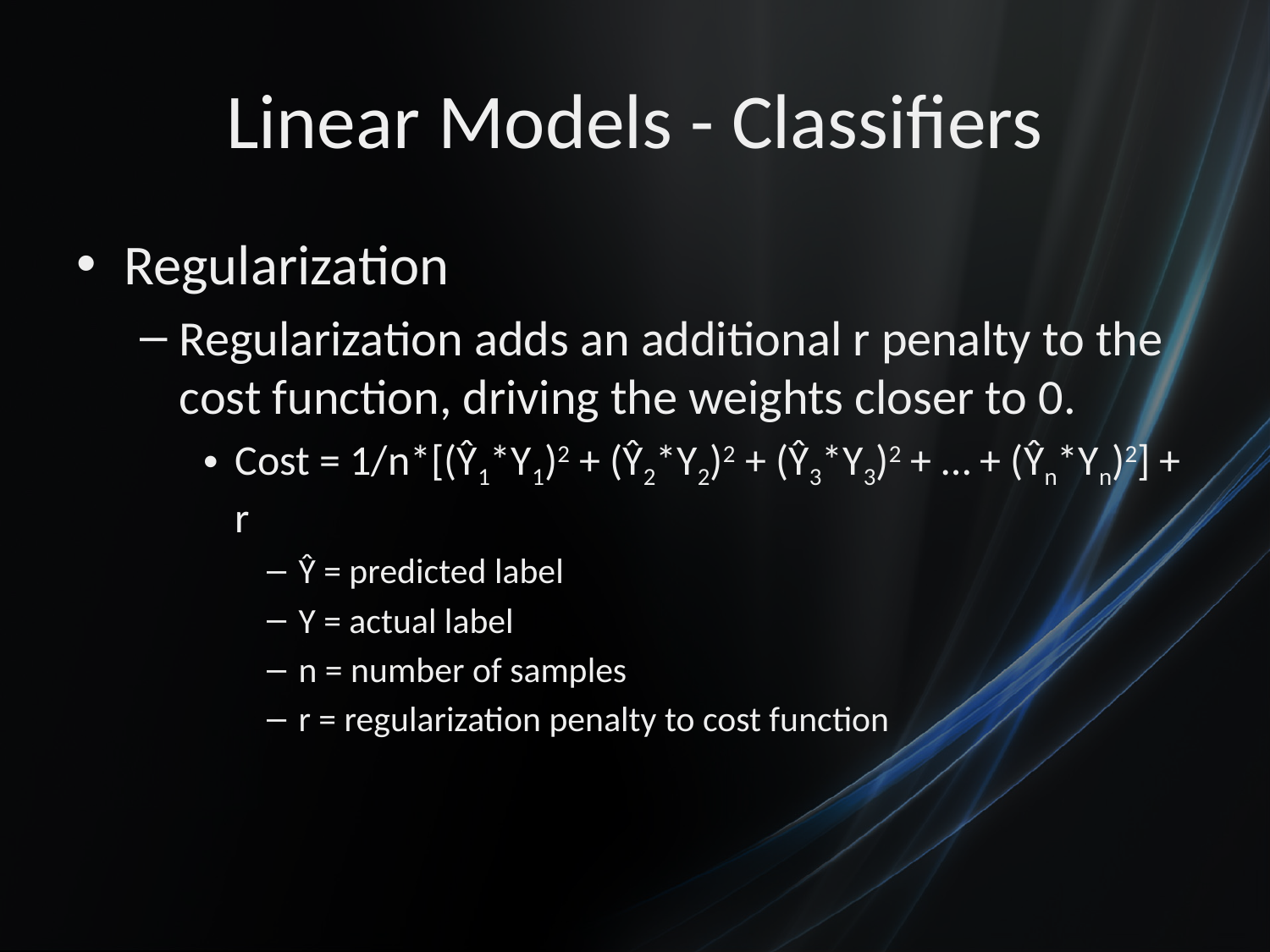

# Linear Models - Classifiers
Regularization
Regularization adds an additional r penalty to the cost function, driving the weights closer to 0.
Cost = 1/n*[(Ŷ1*Y1)2 + (Ŷ2*Y2)2 + (Ŷ3*Y3)2 + … + (Ŷn*Yn)2] + r
Ŷ = predicted label
Y = actual label
n = number of samples
r = regularization penalty to cost function